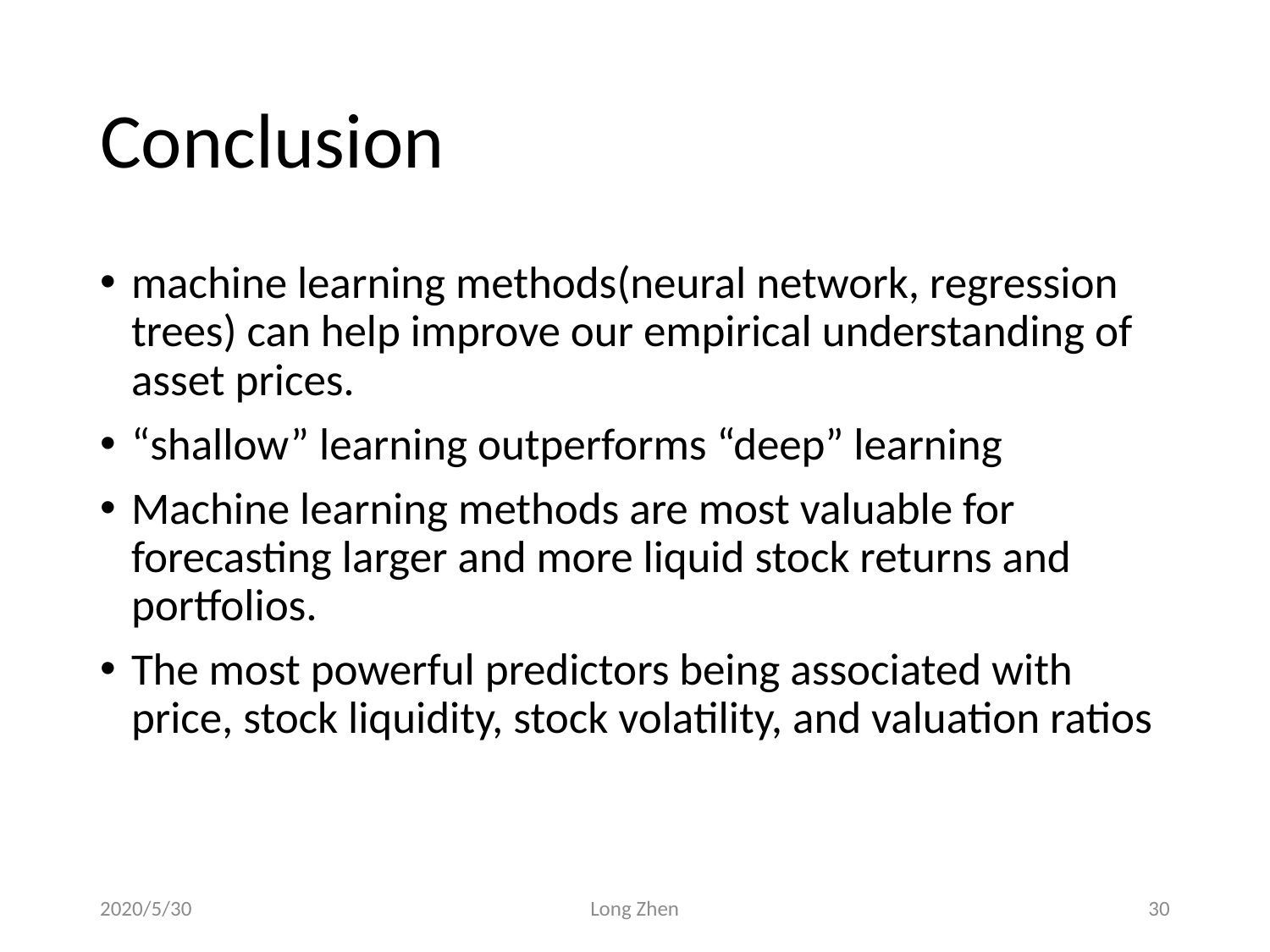

# Conclusion
machine learning methods(neural network, regression trees) can help improve our empirical understanding of asset prices.
“shallow” learning outperforms “deep” learning
Machine learning methods are most valuable for forecasting larger and more liquid stock returns and portfolios.
The most powerful predictors being associated with price, stock liquidity, stock volatility, and valuation ratios
2020/5/30
Long Zhen
30